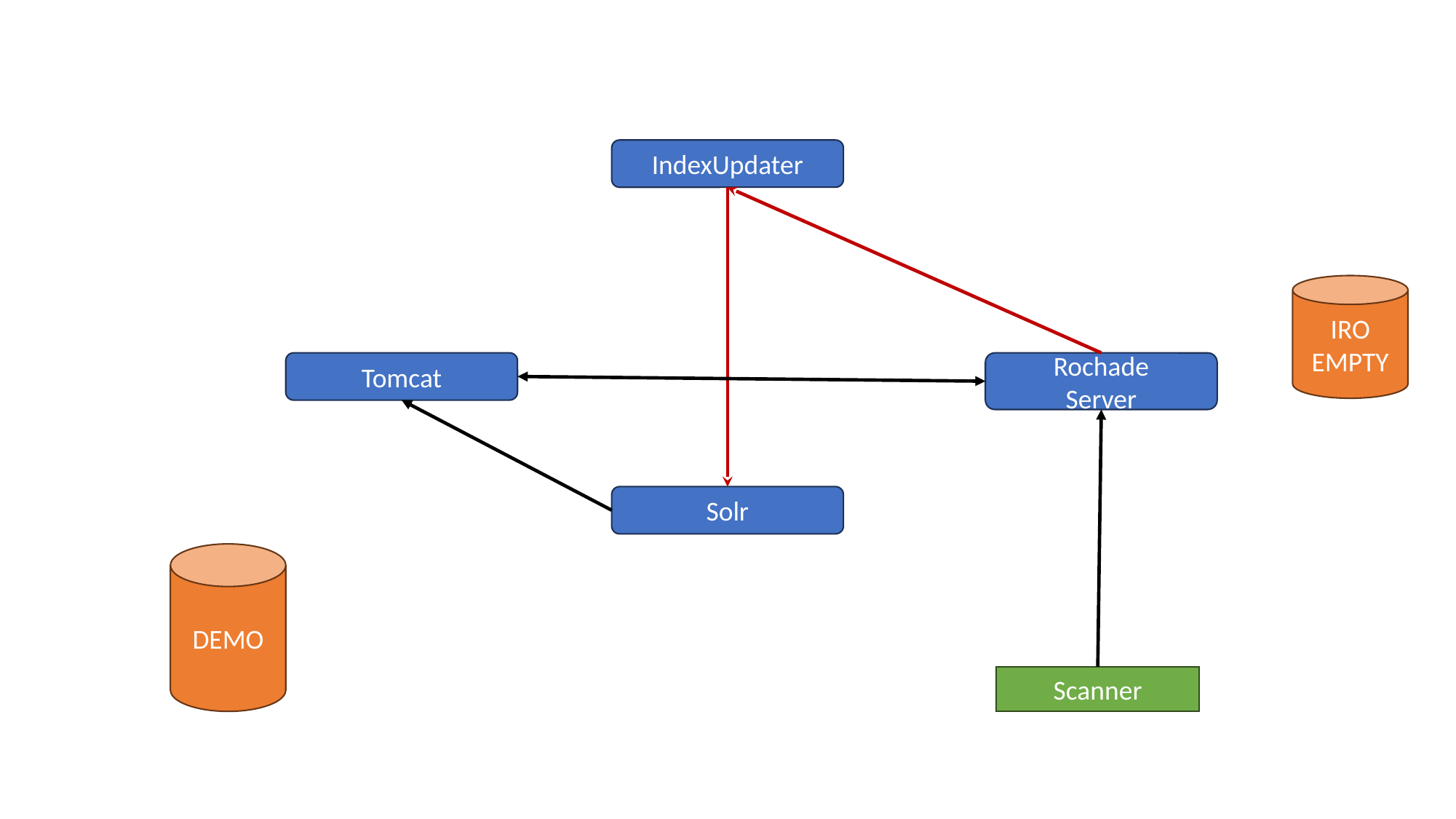

IndexUpdater
IRO EMPTY
Tomcat
Rochade
Server
Solr
DEMO
Scanner